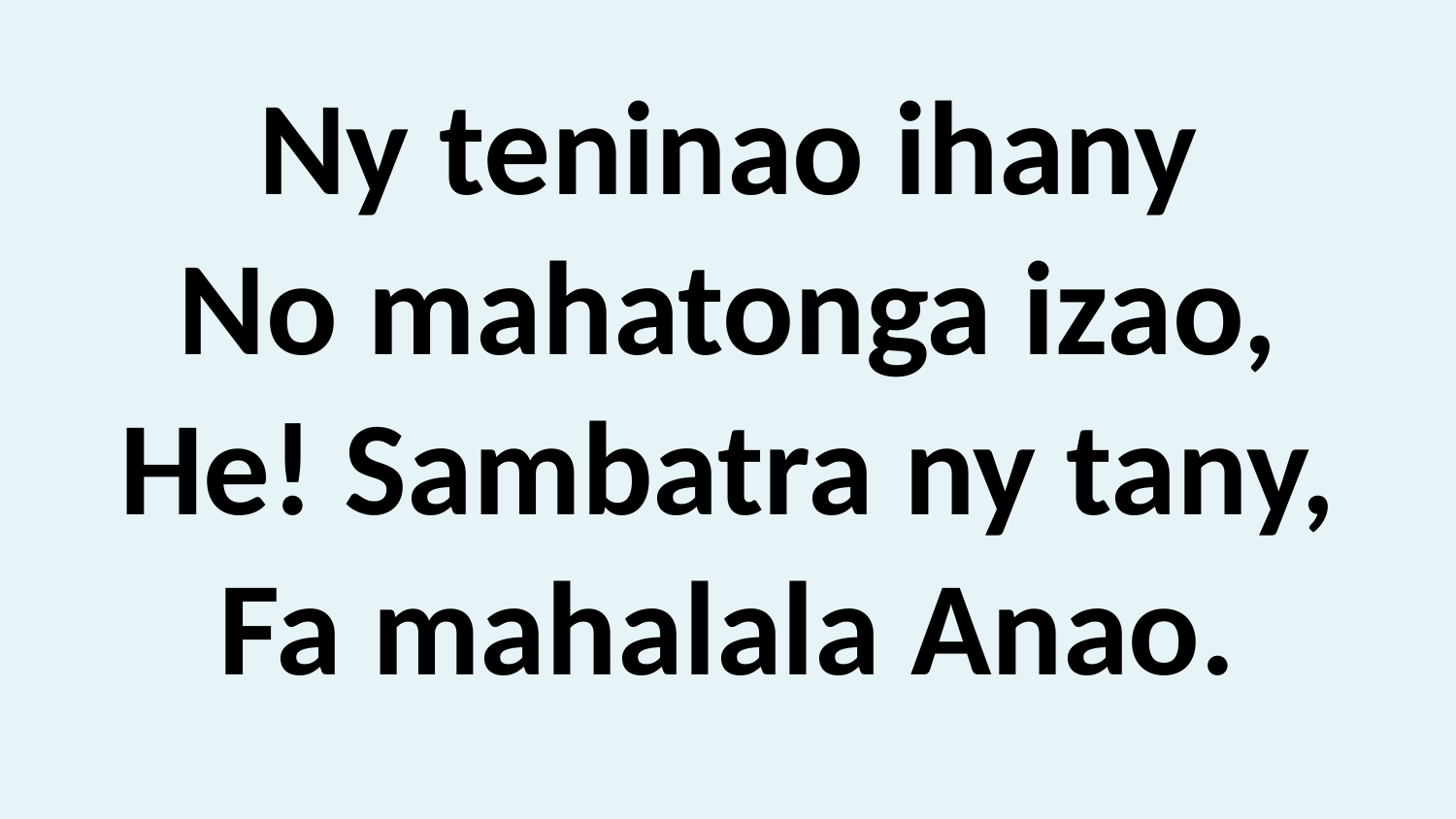

Ny teninao ihany
No mahatonga izao,
He! Sambatra ny tany,
Fa mahalala Anao.